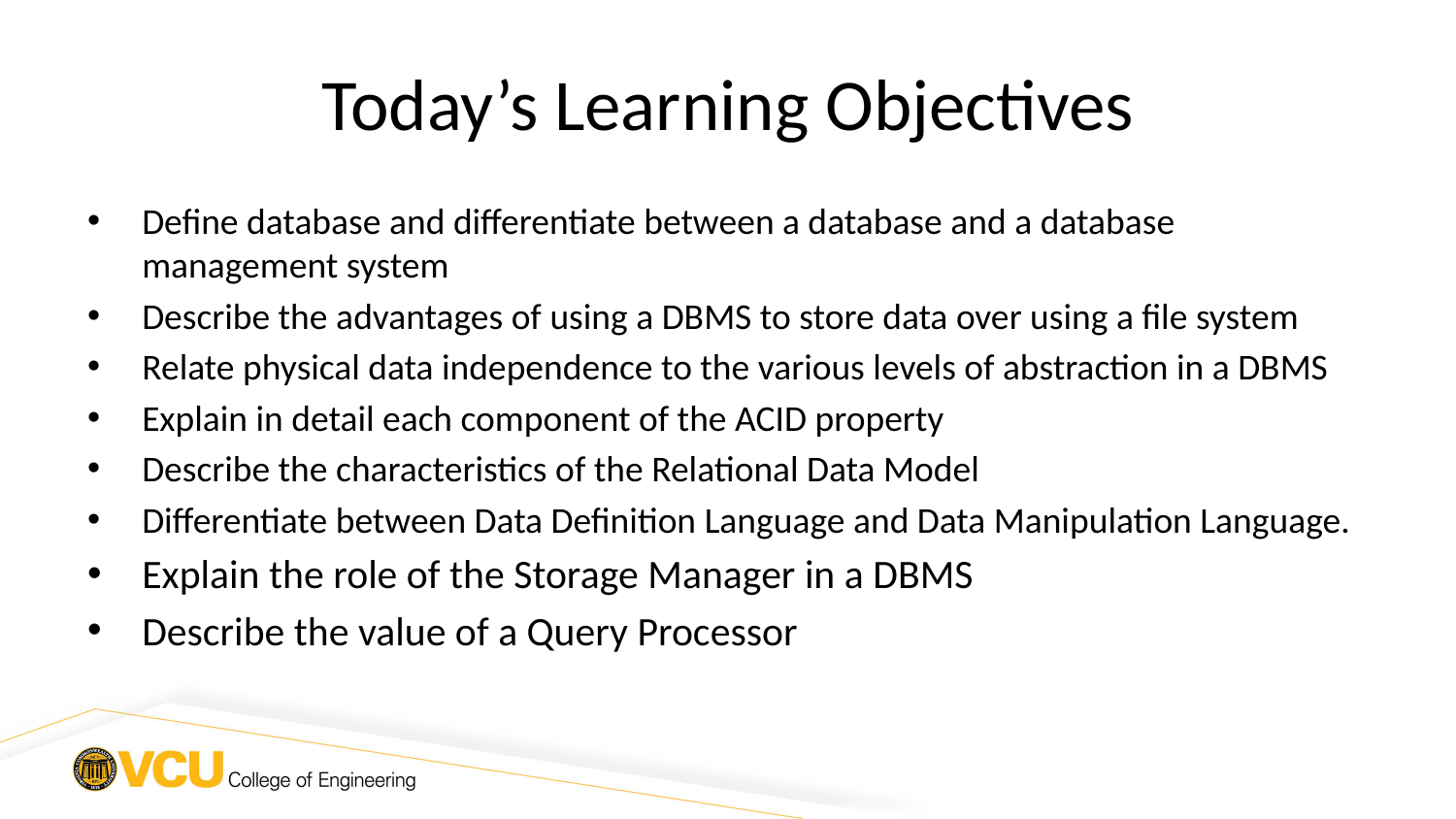

# Today’s Learning Objectives
Define database and differentiate between a database and a database management system
Describe the advantages of using a DBMS to store data over using a file system
Relate physical data independence to the various levels of abstraction in a DBMS
Explain in detail each component of the ACID property
Describe the characteristics of the Relational Data Model
Differentiate between Data Definition Language and Data Manipulation Language.
Explain the role of the Storage Manager in a DBMS
Describe the value of a Query Processor